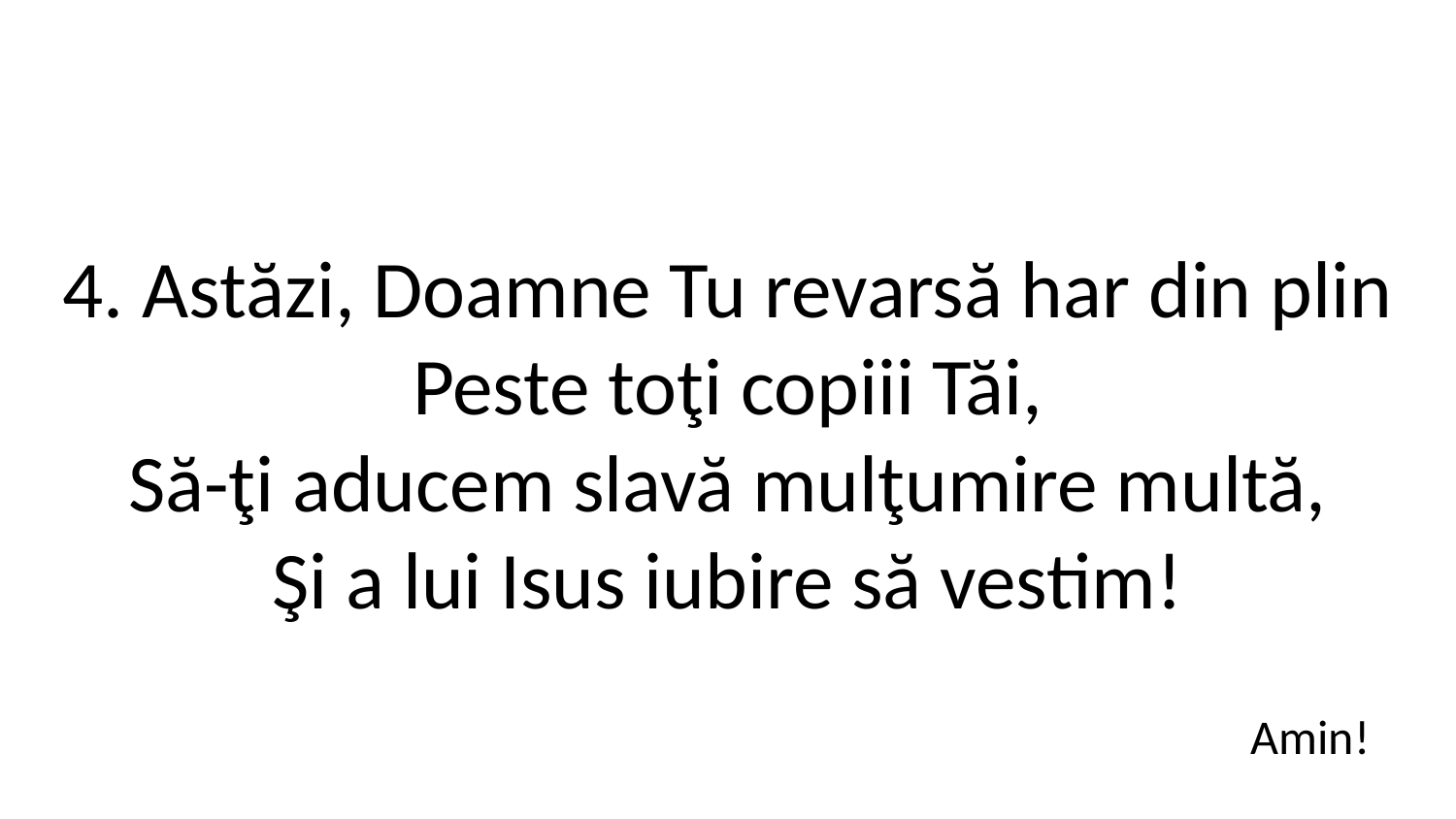

4. Astăzi, Doamne Tu revarsă har din plin
Peste toţi copiii Tăi,
Să-ţi aducem slavă mulţumire multă,
Şi a lui Isus iubire să vestim!

Amin!